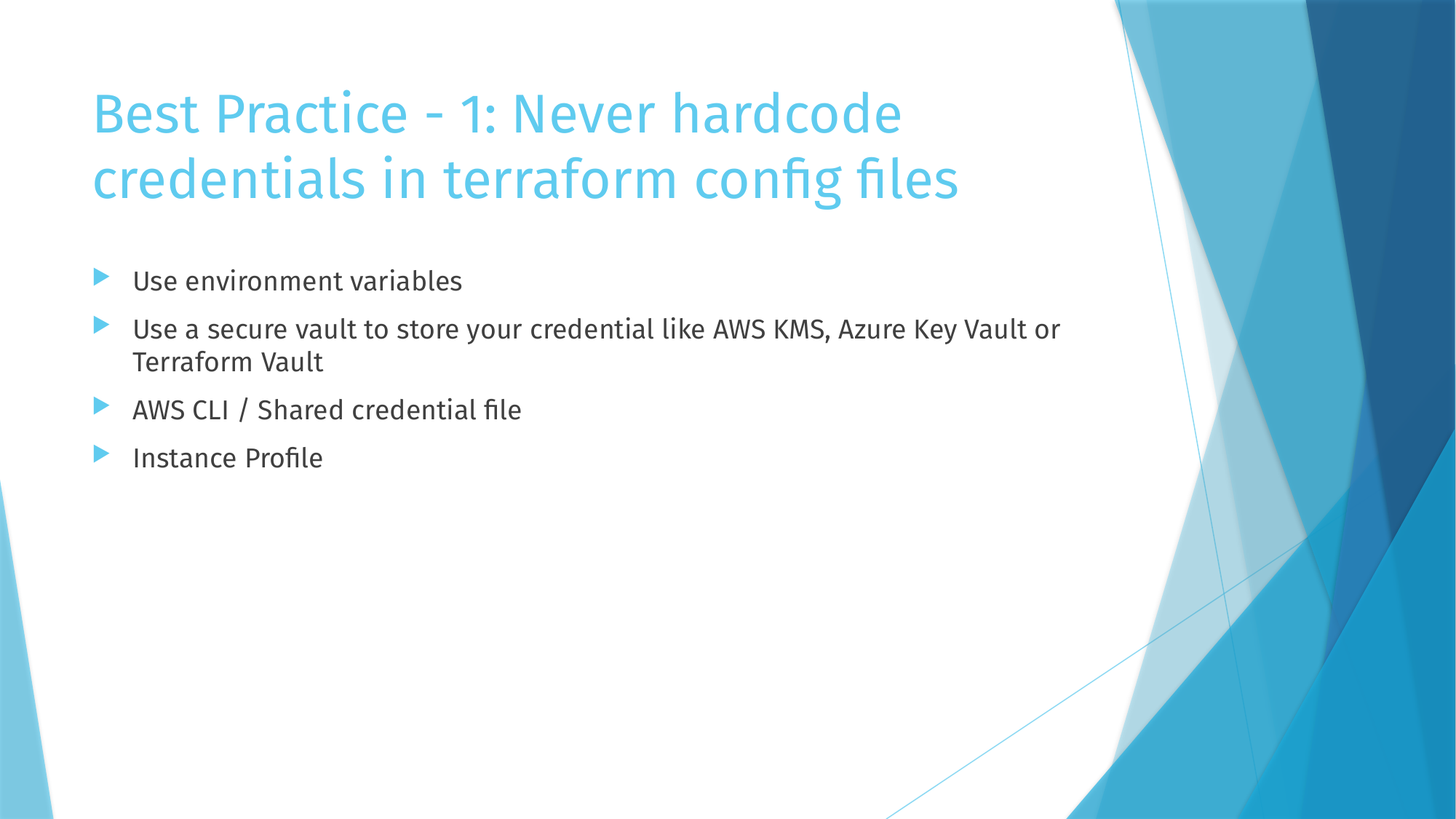

# Best Practice - 1: Never hardcode credentials in terraform config files
Use environment variables
Use a secure vault to store your credential like AWS KMS, Azure Key Vault or Terraform Vault
AWS CLI / Shared credential file
Instance Profile